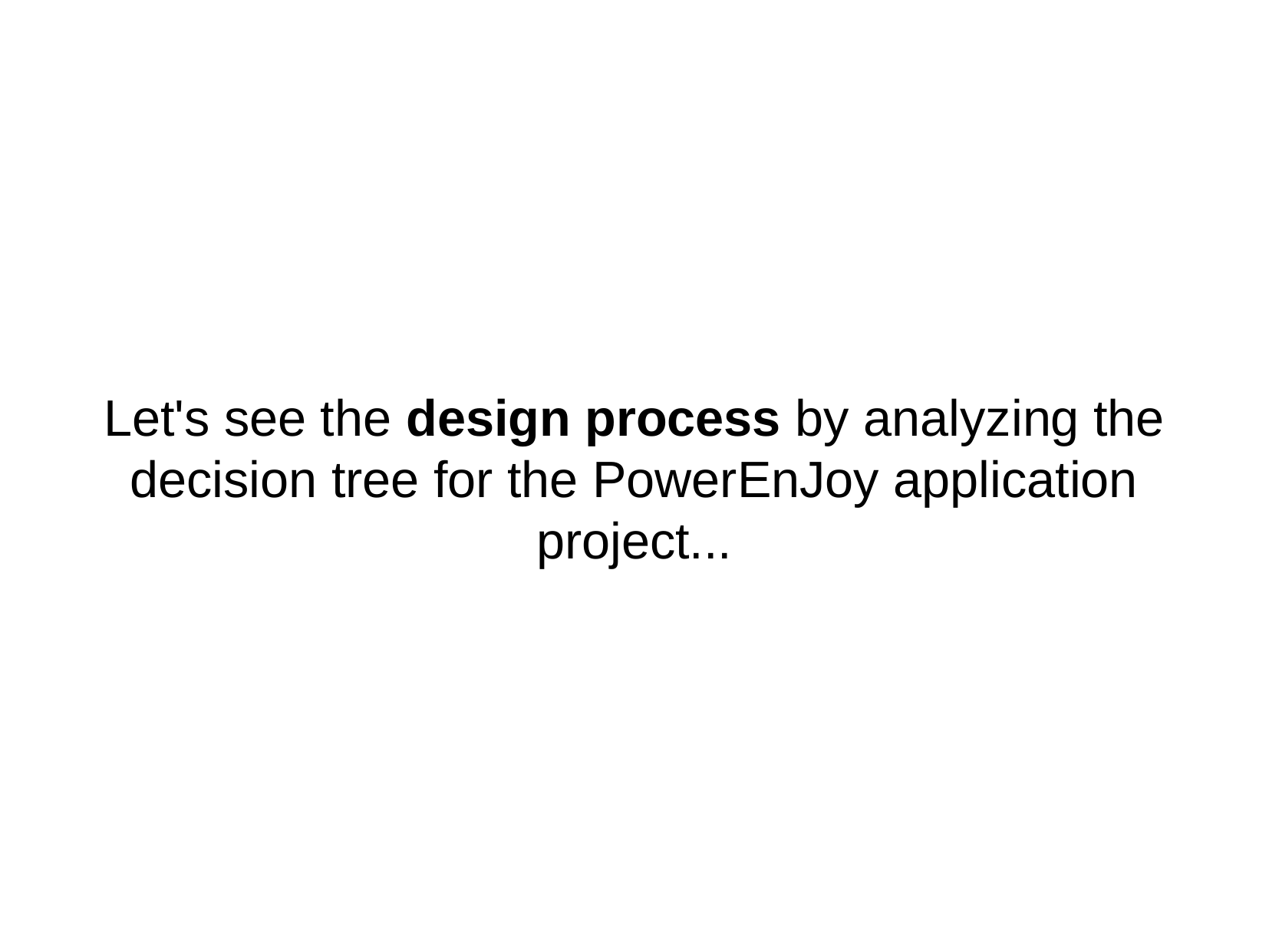

Let's see the design process by analyzing the decision tree for the PowerEnJoy application project...